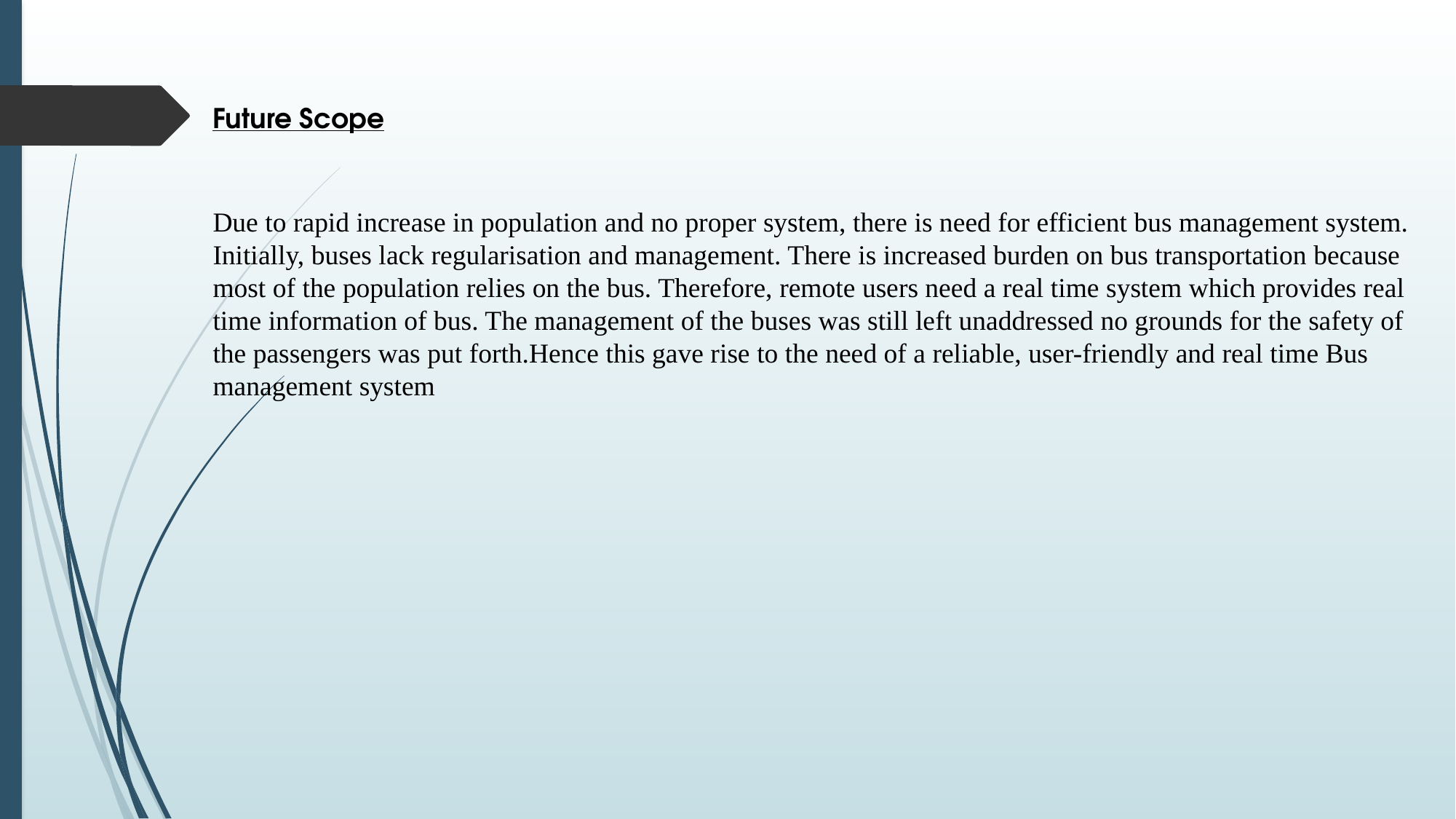

Future Scope
Due to rapid increase in population and no proper system, there is need for efficient bus management system. Initially, buses lack regularisation and management. There is increased burden on bus transportation because most of the population relies on the bus. Therefore, remote users need a real time system which provides real time information of bus. The management of the buses was still left unaddressed no grounds for the safety of the passengers was put forth.Hence this gave rise to the need of a reliable, user-friendly and real time Bus management system